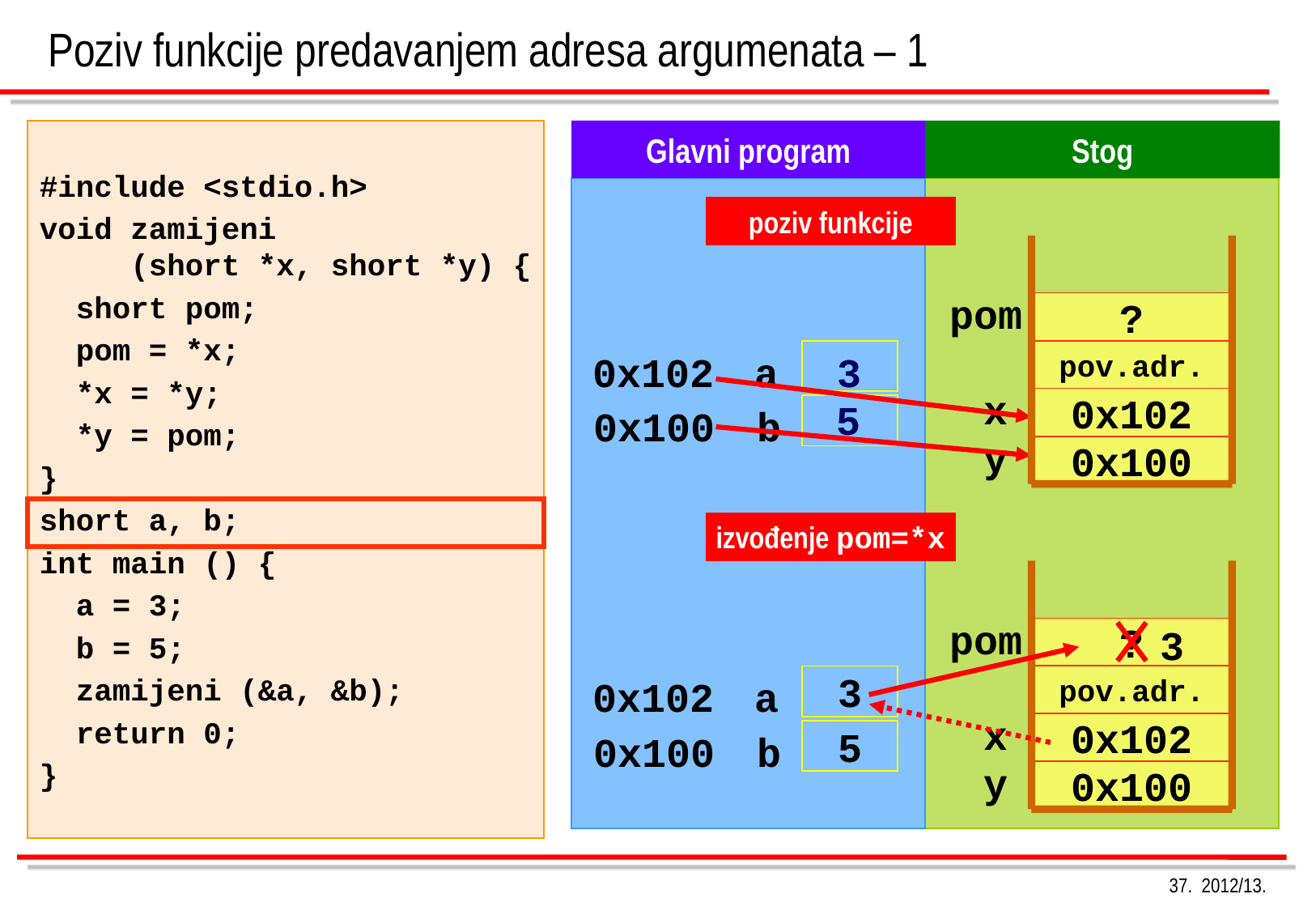

# Poziv funkcije predavanjem adresa argumenata – 1
#include <stdio.h>
void zamijeni
     (short *x, short *y) {
  short pom;
  pom = *x;
  *x = *y;
  *y = pom;
}
short a, b;
int main () {
  a = 3;
  b = 5;
  zamijeni (&a, &b);
  return 0;
}
Glavni program
Stog

poziv funkcije

pom
?

3
pov.adr.
0x102
a

5
x
0x102

0x100
b

y
0x100

izvođenje pom=*x

3
pom
?

3
pov.adr.
0x102
a

x
0x102
5
0x100
b
y
0x100
37.  2012/13.